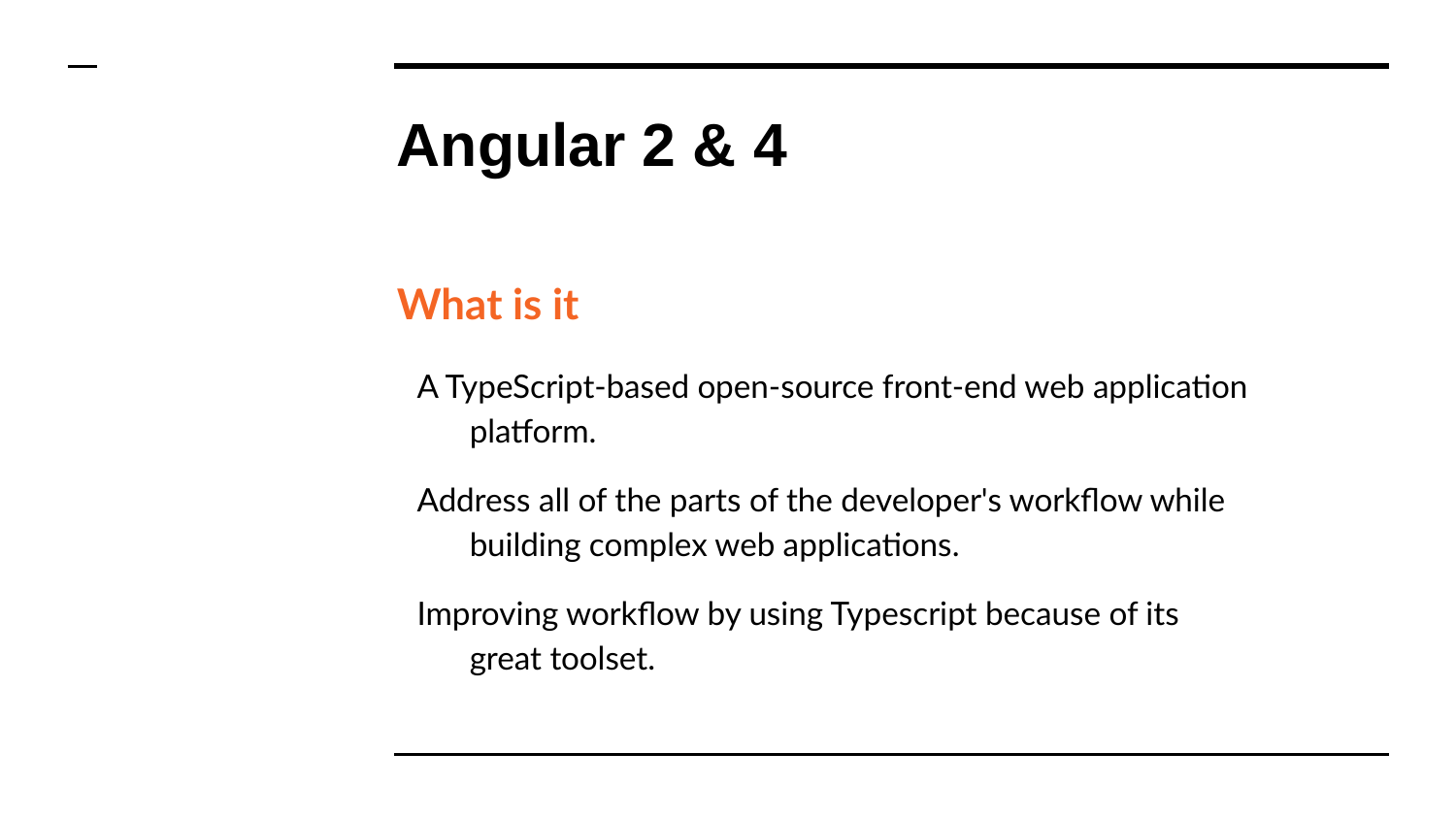

# Angular 2 & 4
What is it
A TypeScript-based open-source front-end web application platform.
Address all of the parts of the developer's workflow while building complex web applications.
Improving workflow by using Typescript because of its great toolset.